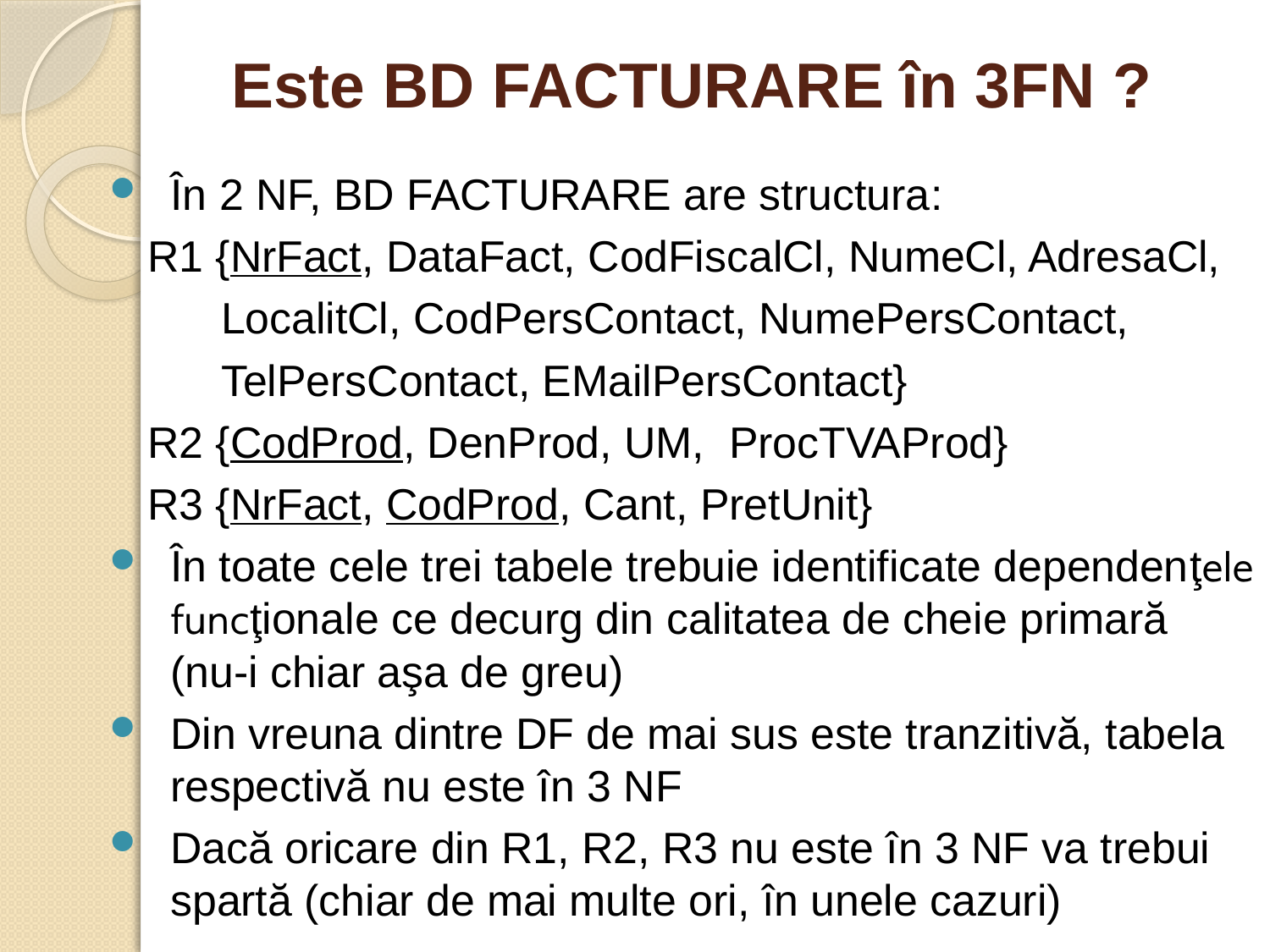

# Este BD FACTURARE în 3FN ?
În 2 NF, BD FACTURARE are structura:
    R1 {NrFact, DataFact, CodFiscalCl, NumeCl, AdresaCl,
          LocalitCl, CodPersContact, NumePersContact,
          TelPersContact, EMailPersContact}
    R2 {CodProd, DenProd, UM,  ProcTVAProd}
    R3 {NrFact, CodProd, Cant, PretUnit}
În toate cele trei tabele trebuie identificate dependenţele funcţionale ce decurg din calitatea de cheie primară (nu-i chiar aşa de greu)
Din vreuna dintre DF de mai sus este tranzitivă, tabela respectivă nu este în 3 NF
Dacă oricare din R1, R2, R3 nu este în 3 NF va trebui spartă (chiar de mai multe ori, în unele cazuri)